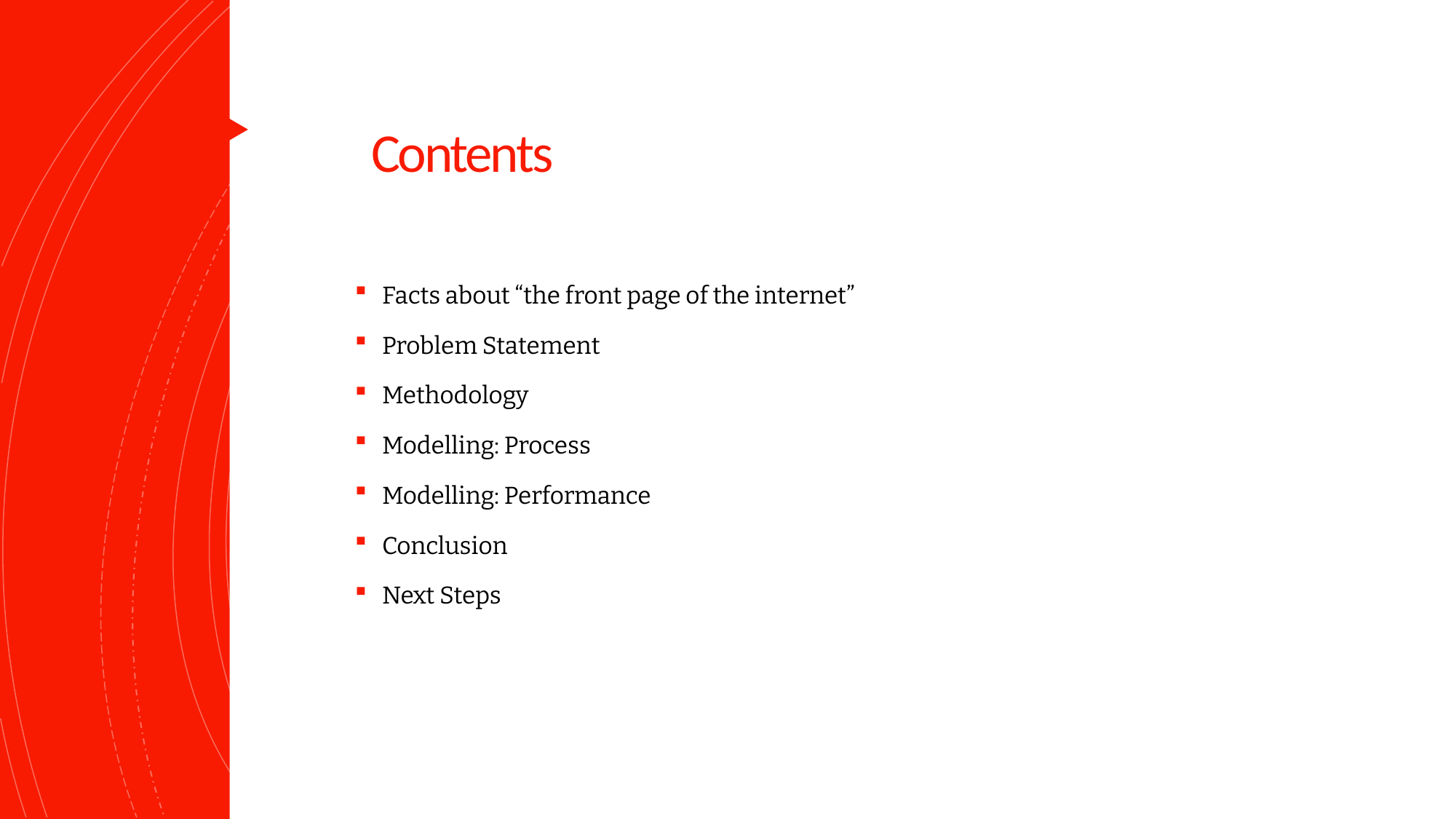

# Contents

Facts about “the front page of the internet”
Problem Statement
Methodology
Modelling: Process
Modelling: Performance
Conclusion
Next Steps